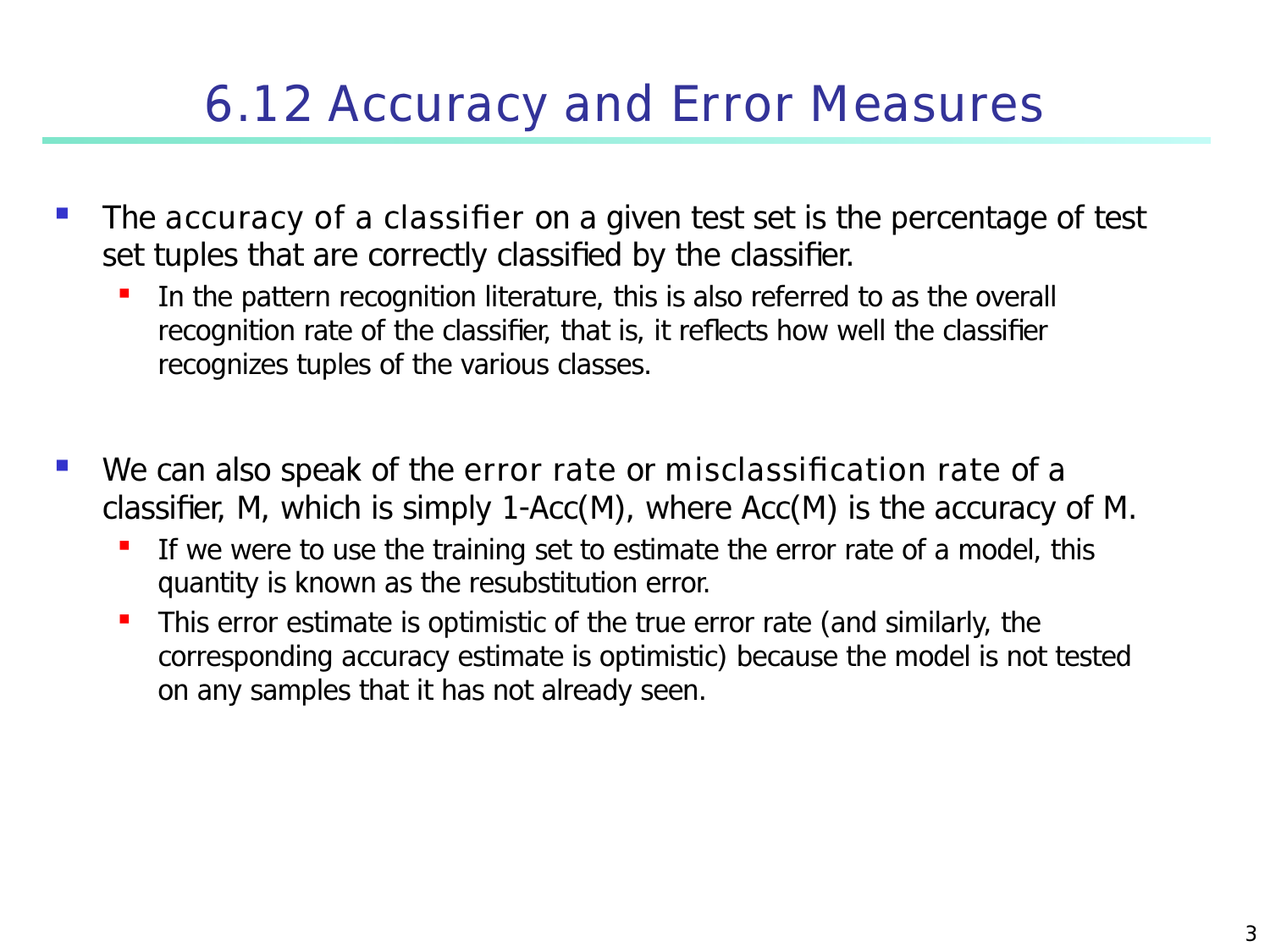

# 6.12 Accuracy and Error Measures
The accuracy of a classifier on a given test set is the percentage of test set tuples that are correctly classified by the classifier.
In the pattern recognition literature, this is also referred to as the overall recognition rate of the classifier, that is, it reflects how well the classifier recognizes tuples of the various classes.

We can also speak of the error rate or misclassification rate of a classifier, M, which is simply 1-Acc(M), where Acc(M) is the accuracy of M.
If we were to use the training set to estimate the error rate of a model, this quantity is known as the resubstitution error.
This error estimate is optimistic of the true error rate (and similarly, the corresponding accuracy estimate is optimistic) because the model is not tested on any samples that it has not already seen.
3